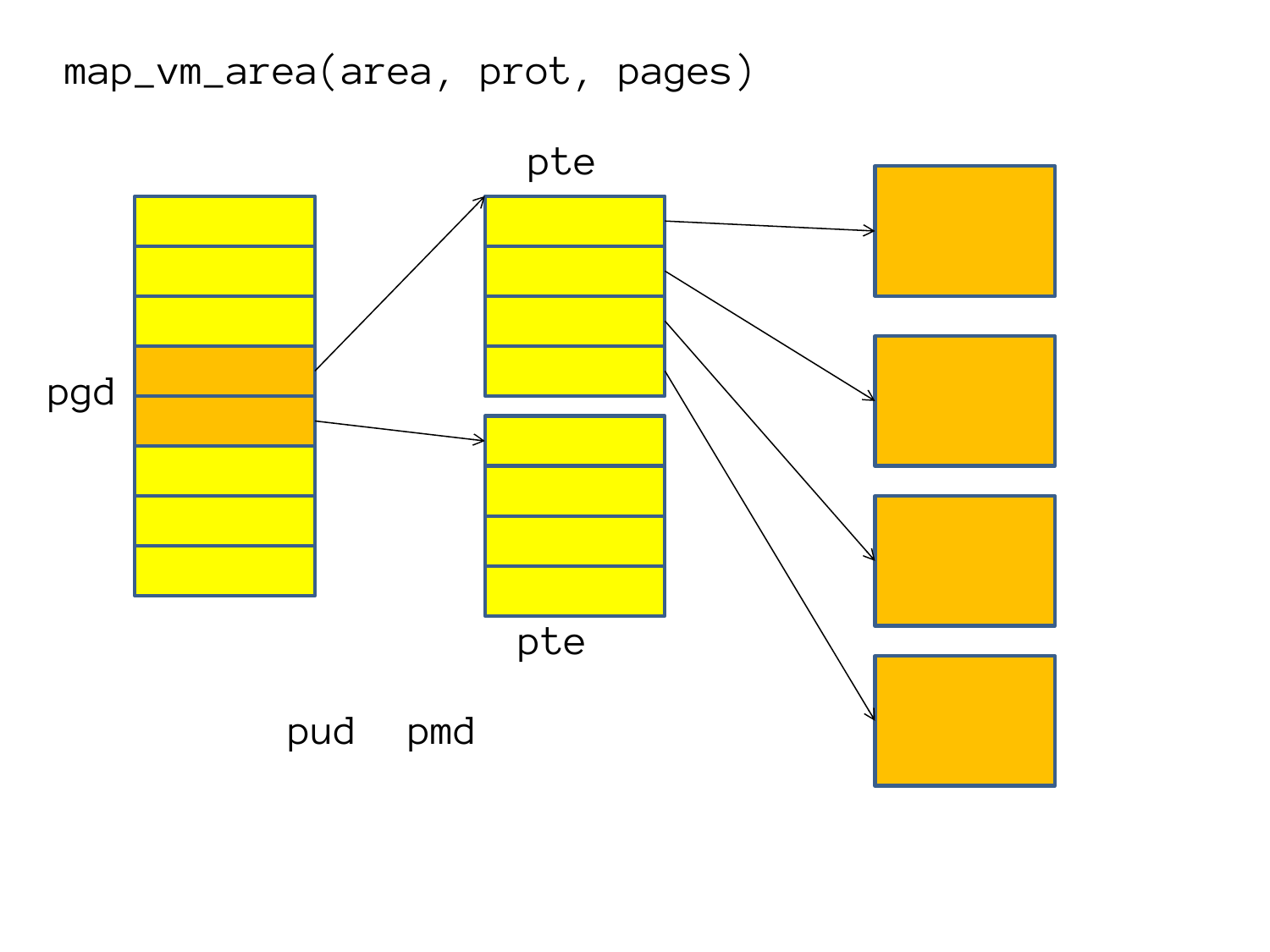

map_vm_area(area, prot, pages)
pte

pgd

pte

pud
pmd